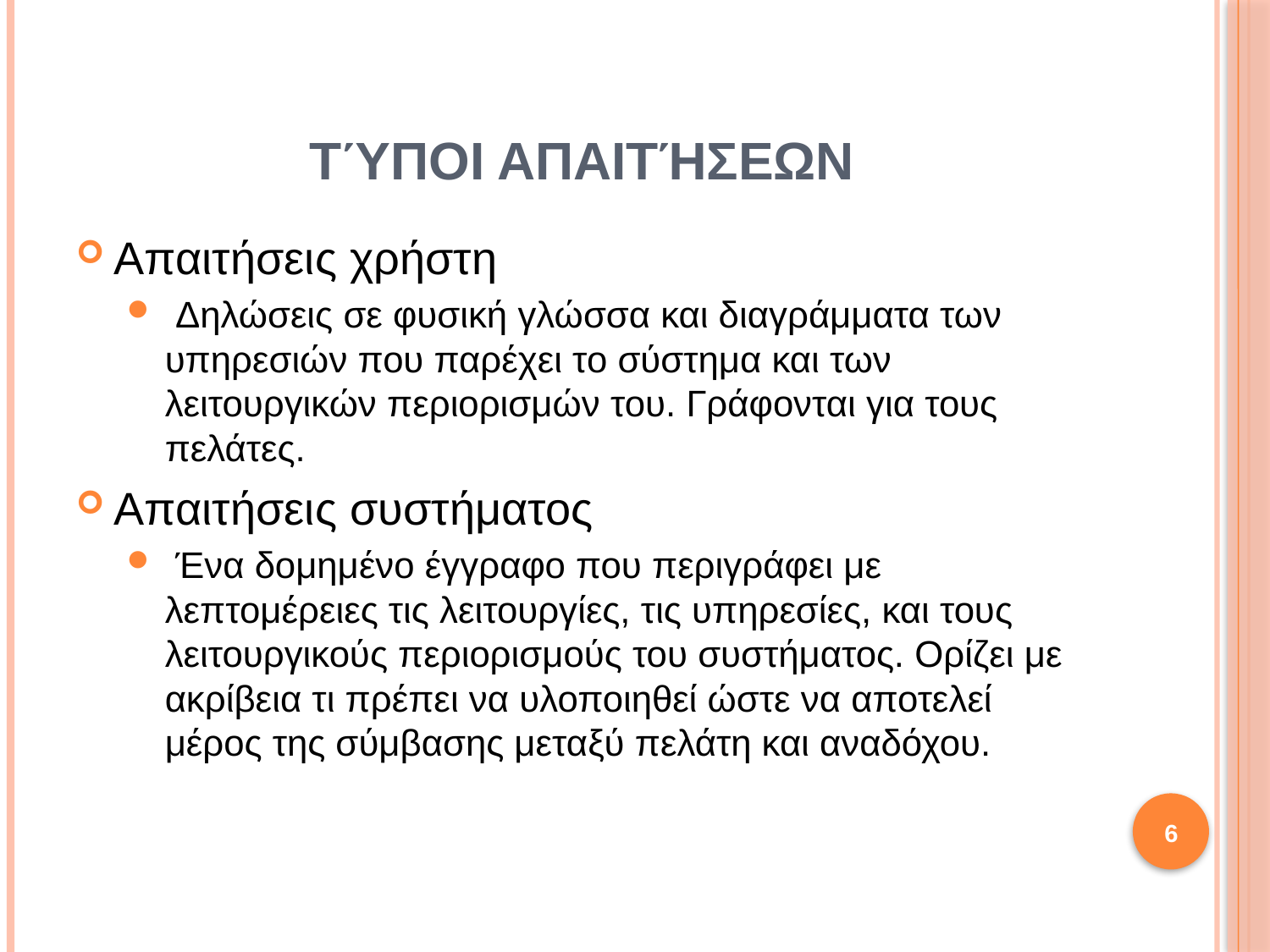

# Τύποι απαιτήσεων
Απαιτήσεις χρήστη
 Δηλώσεις σε φυσική γλώσσα και διαγράμματα των υπηρεσιών που παρέχει το σύστημα και των λειτουργικών περιορισμών του. Γράφονται για τους πελάτες.
Απαιτήσεις συστήματος
 Ένα δομημένο έγγραφο που περιγράφει με λεπτομέρειες τις λειτουργίες, τις υπηρεσίες, και τους λειτουργικούς περιορισμούς του συστήματος. Ορίζει με ακρίβεια τι πρέπει να υλοποιηθεί ώστε να αποτελεί μέρος της σύμβασης μεταξύ πελάτη και αναδόχου.

6